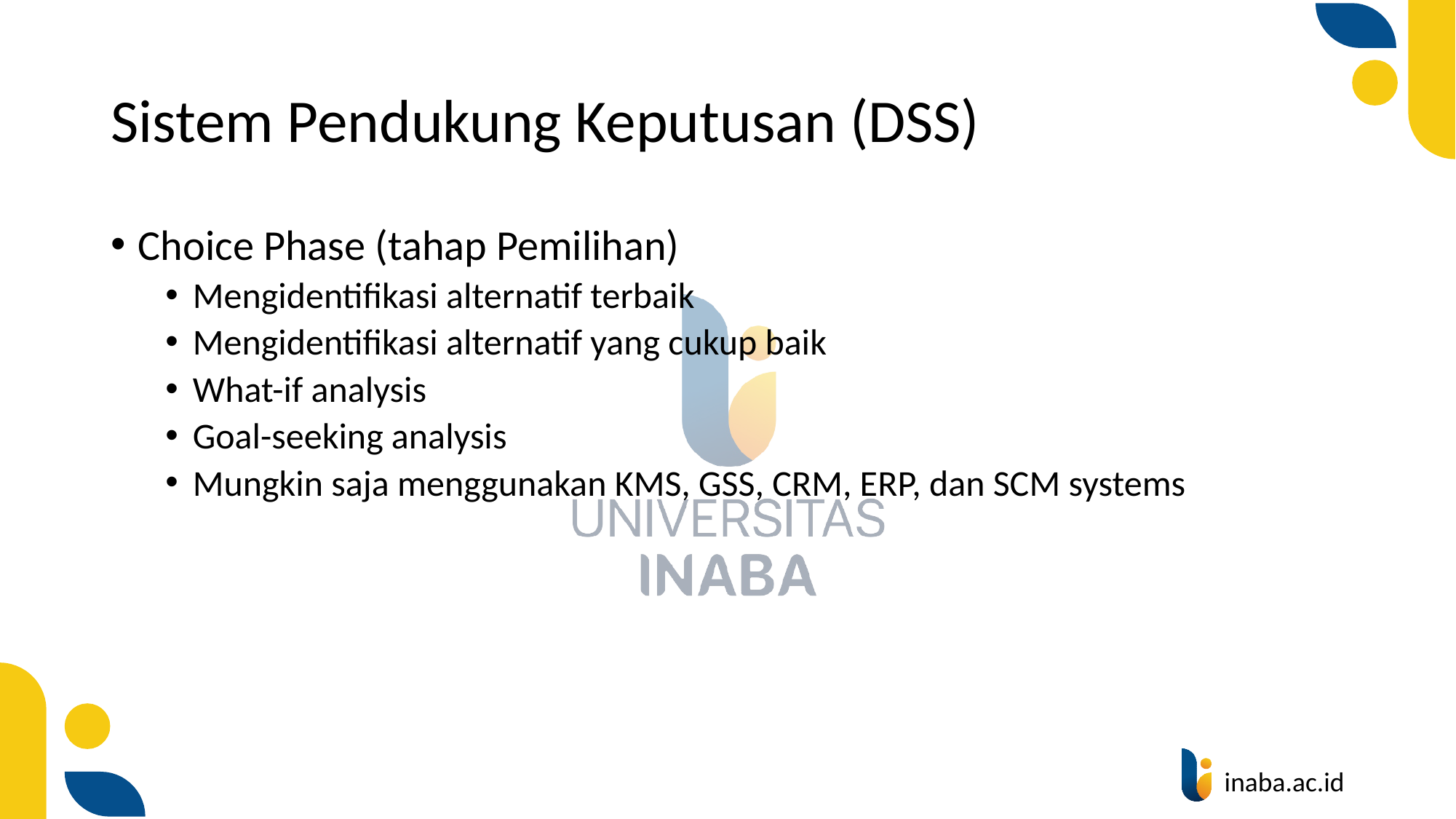

# Sistem Pendukung Keputusan (DSS)
Choice Phase (tahap Pemilihan)
Mengidentifikasi alternatif terbaik
Mengidentifikasi alternatif yang cukup baik
What-if analysis
Goal-seeking analysis
Mungkin saja menggunakan KMS, GSS, CRM, ERP, dan SCM systems